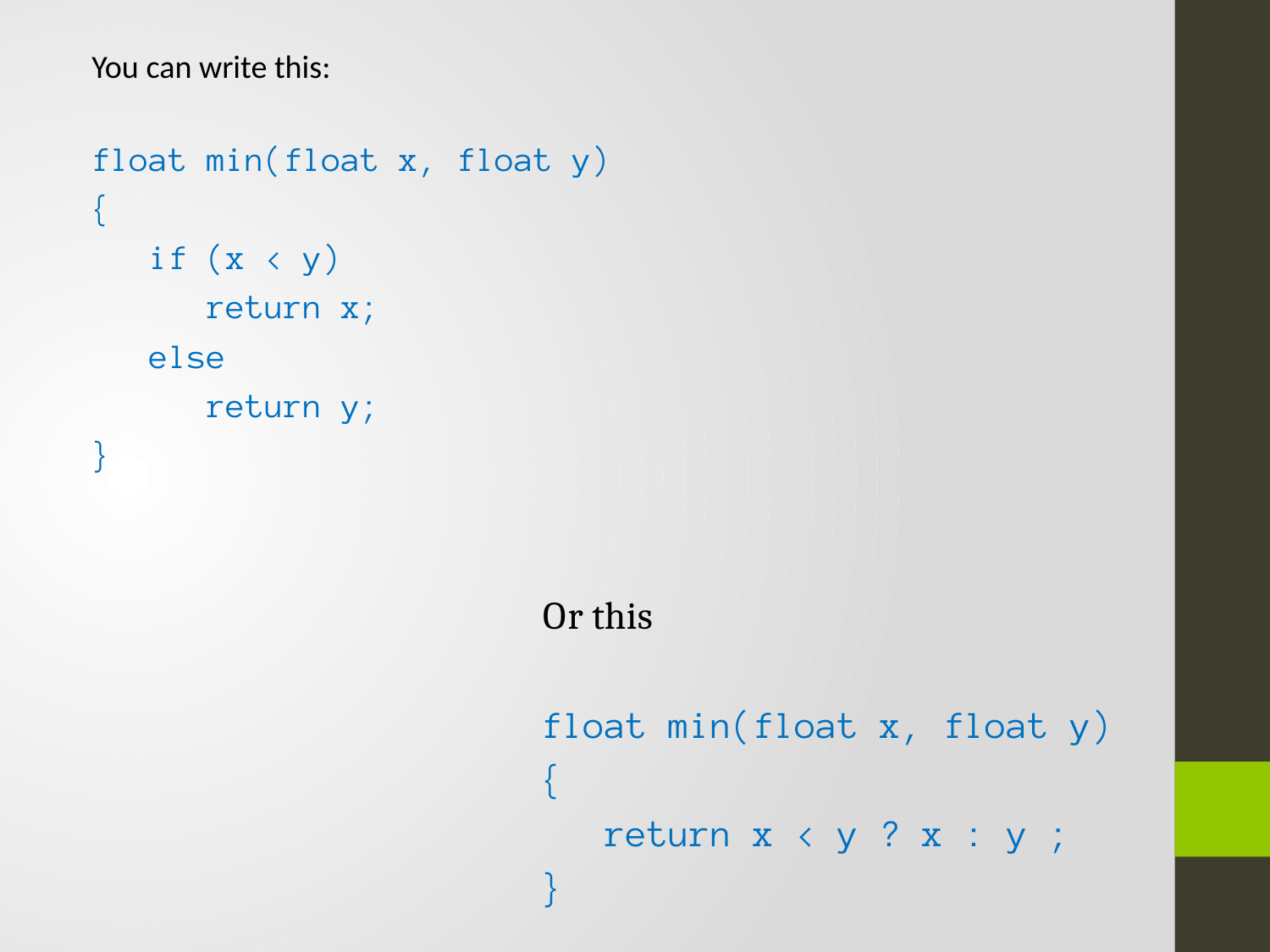

You can write this:

float min(float x, float y)
{
   if (x < y)
      return x;
   else
      return y;
}

Or this

float min(float x, float y)
{
   return x < y ? x : y ;
}